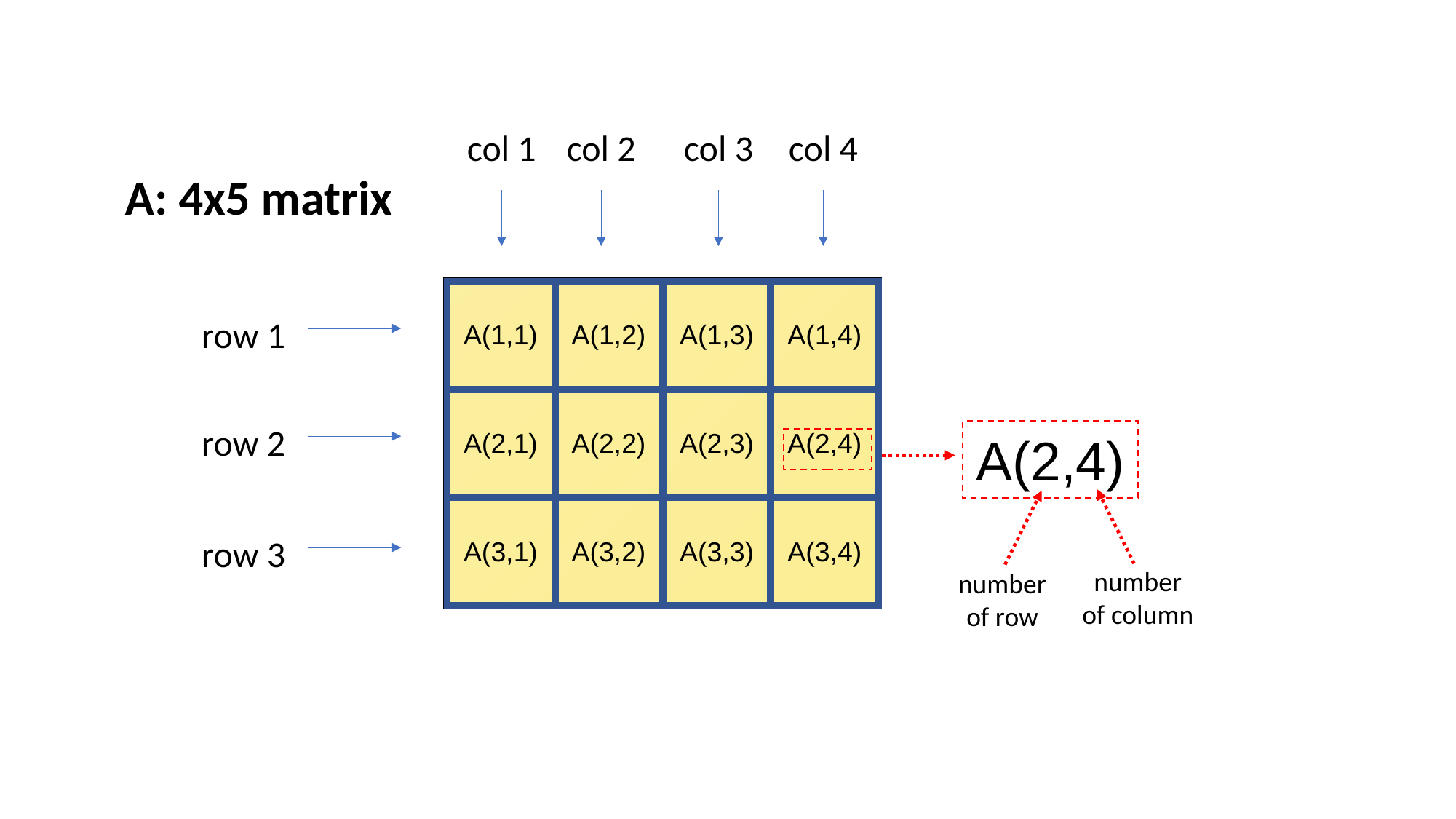

col 1
col 2
col 3
col 4
A: 4x5 matrix

| A(1,1) | A(1,2) | A(1,3) | A(1,4) |
| --- | --- | --- | --- |
| A(2,1) | A(2,2) | A(2,3) | A(2,4) |
| A(3,1) | A(3,2) | A(3,3) | A(3,4) |

row 1
row 2

A(2,4)

row 3
number
of column
number
of row